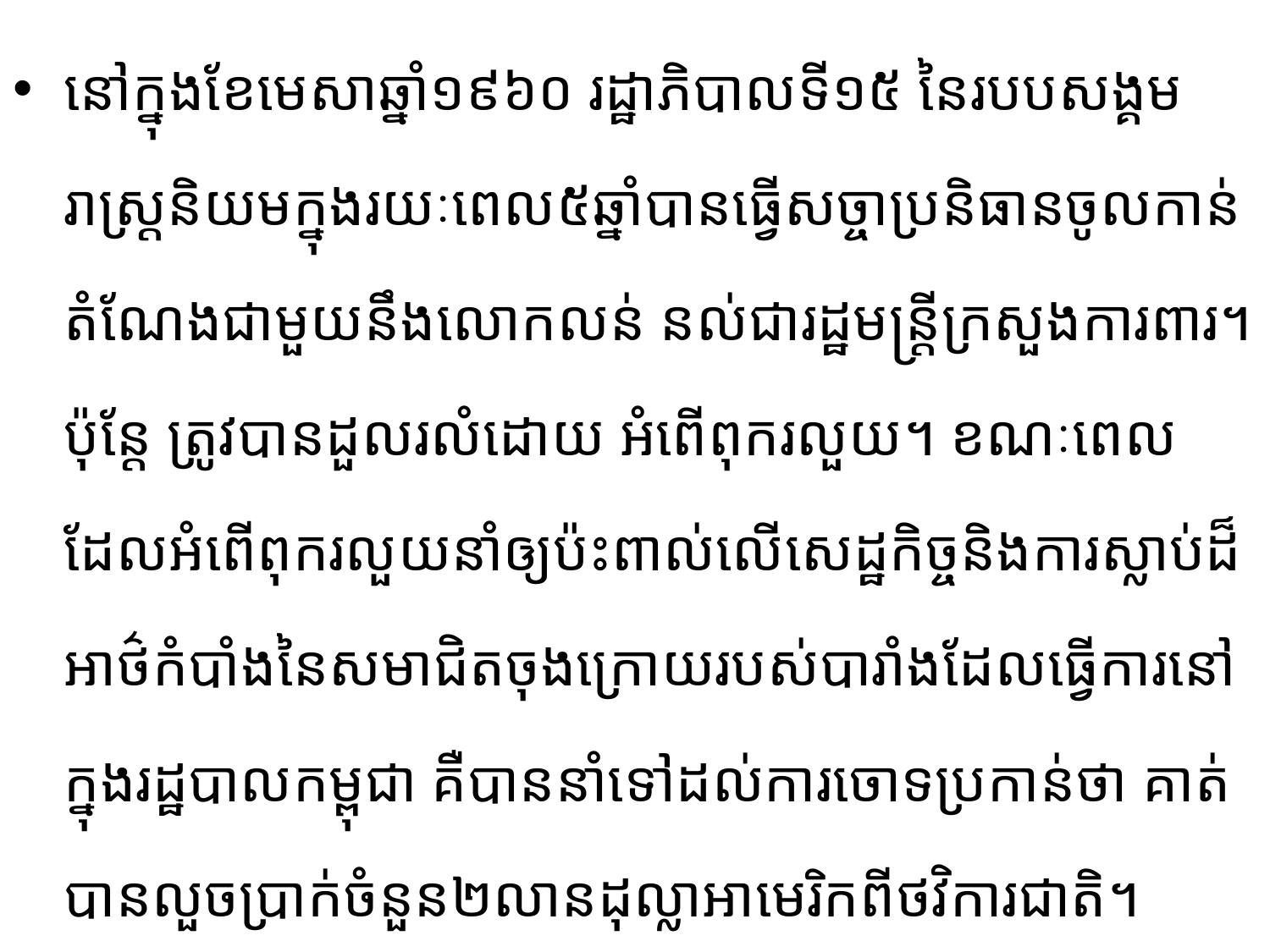

នៅក្នុងខែ​មេសាឆ្នាំ​១៩៦០ រដ្ឋាភិបាលទី​១៥​ នៃរបបសង្គមរាស្រ្ត​និយម​​ក្នុង​រយៈពេល​៥ឆ្នាំ​បាន​ធ្វើ​សច្ចា​ប្រនិធាន​ចូលកាន់តំណែង​ជាមួយនឹងលោកលន់ នល់​ជារដ្ឋមន្ត្រី​ក្រសួងការពារ។ ប៉ុន្តែ ត្រូវ​បាន​​ដួលរលំ​ដោយ អំពើ​ពុករលួយ។ ខណៈពេលដែលអំពើពុក​រលួយ​នាំឲ្យ​ប៉ះ​ពាល់​​​លើ​សេដ្ឋកិច្ចនិងការស្លាប់ដ៏អាថ៌កំបាំង​នៃសមា​ជិត​ចុងក្រោយរបស់បារាំង​ដែល​ធ្វើការនៅ​ក្នុង​រដ្ឋ​បាល​កម្ពុជា គឺបាននាំទៅដល់ការចោទប្រកាន់ថា​ គាត់បាន​លួច​ប្រាក់​ចំនួន​២លានដុល្លាអាមេរិក​ពី​ថវិការ​ជាតិ។